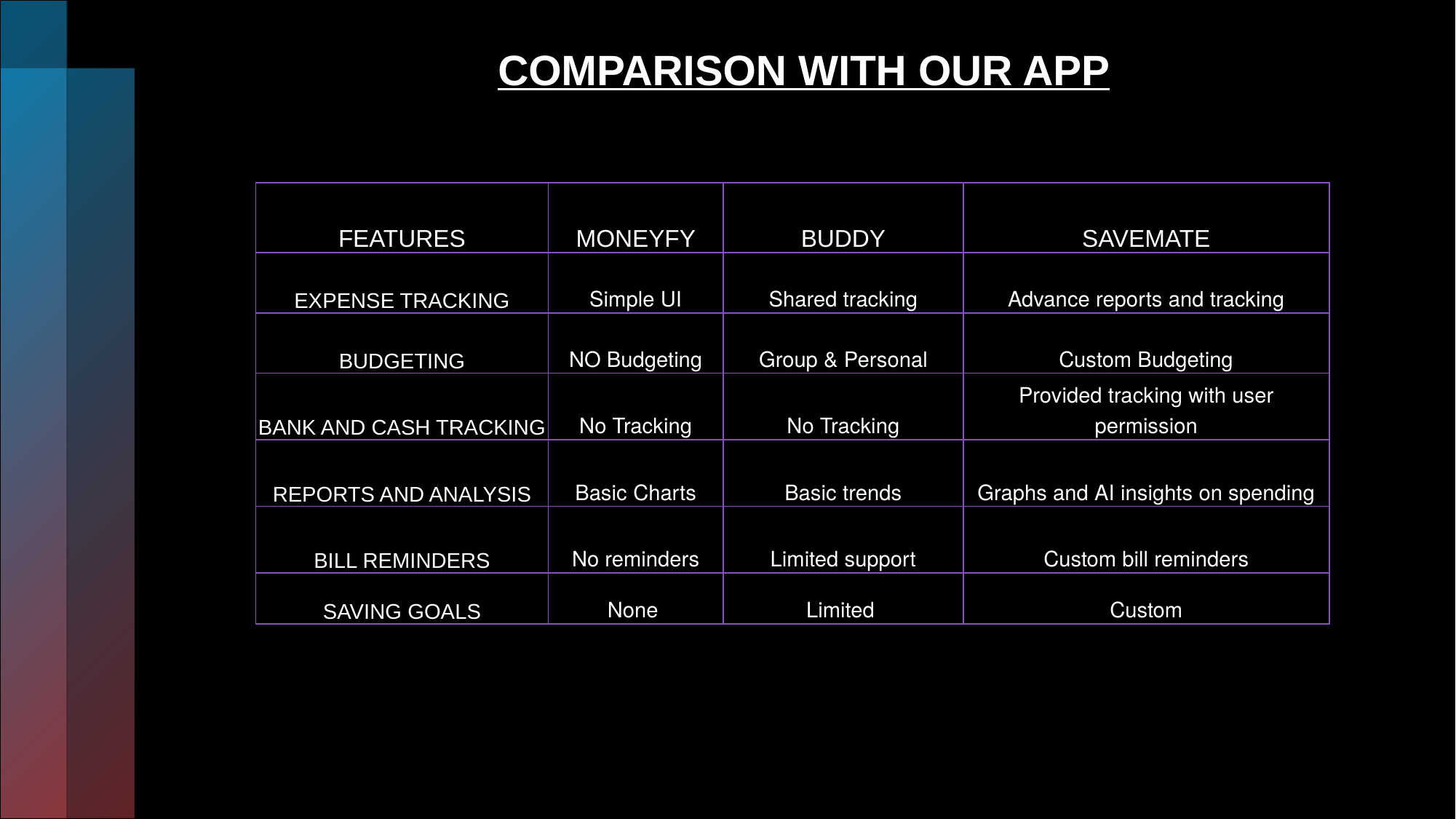

COMPARISON WITH OUR APP
| FEATURES | MONEYFY | BUDDY | SAVEMATE |
| --- | --- | --- | --- |
| EXPENSE TRACKING | Simple UI | Shared tracking | Advance reports and tracking |
| BUDGETING | NO Budgeting | Group & Personal | Custom Budgeting |
| BANK AND CASH TRACKING | No Tracking | No Tracking | Provided tracking with user permission |
| REPORTS AND ANALYSIS | Basic Charts | Basic trends | Graphs and AI insights on spending |
| BILL REMINDERS | No reminders | Limited support | Custom bill reminders |
| SAVING GOALS | None | Limited | Custom |